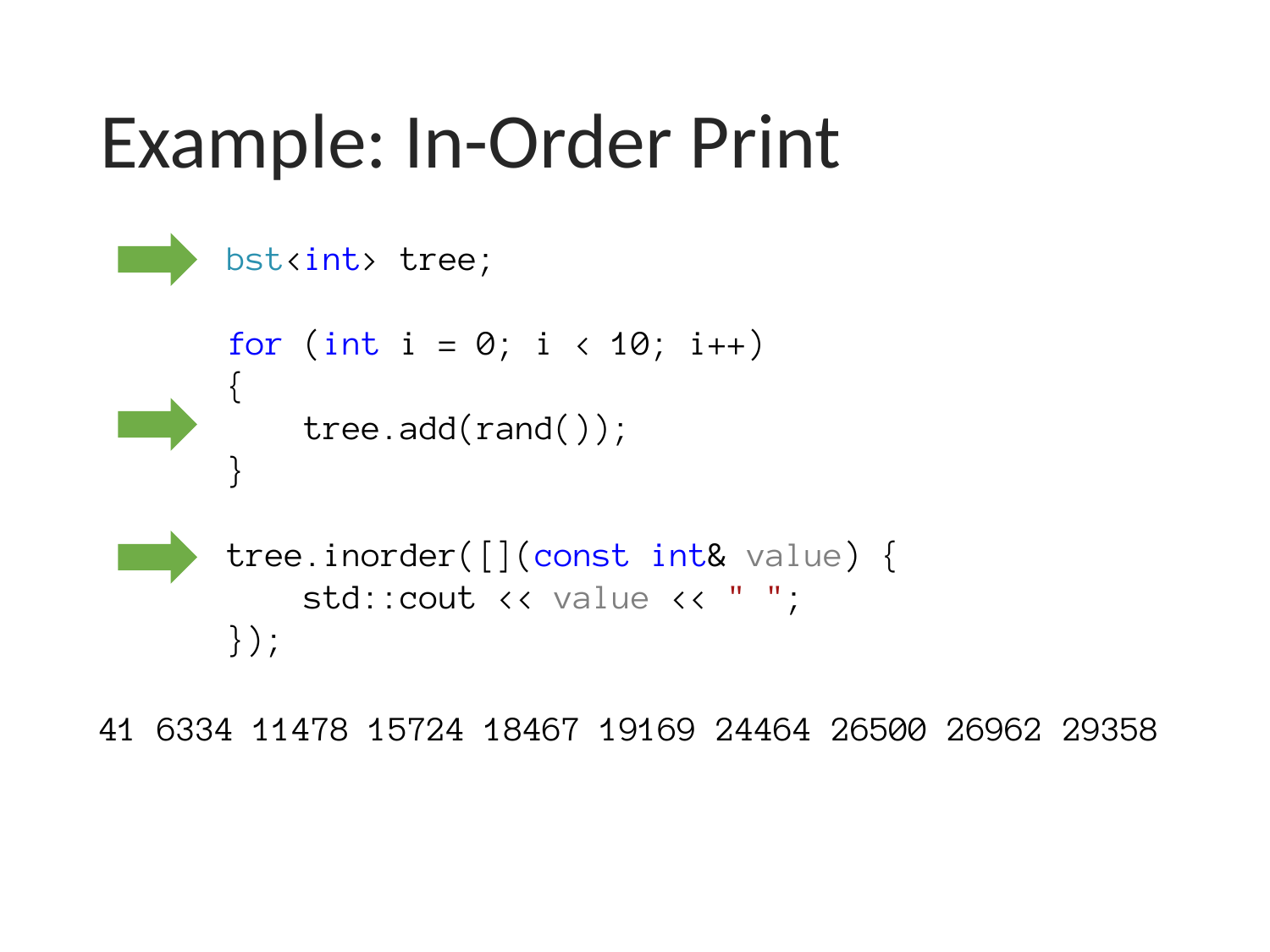

# Example: In-Order Print

bst<int> tree;

for (int i = 0; i < 10; i++)
{
    tree.add(rand());
}

tree.inorder([](const int& value) {
    std::cout << value << " ";
});

41 6334 11478 15724 18467 19169 24464 26500 26962 29358